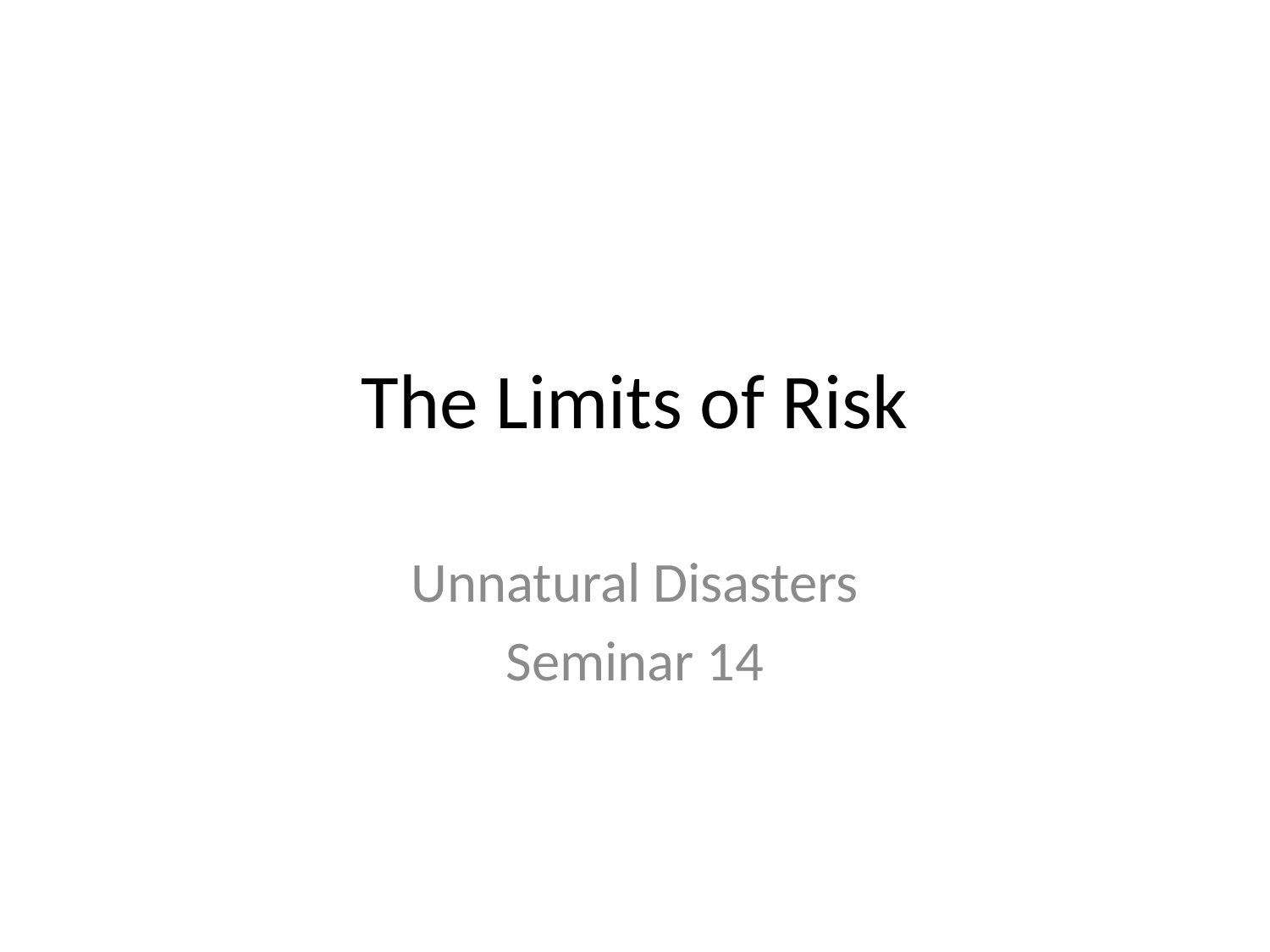

# The Limits of Risk
Unnatural Disasters
Seminar 14